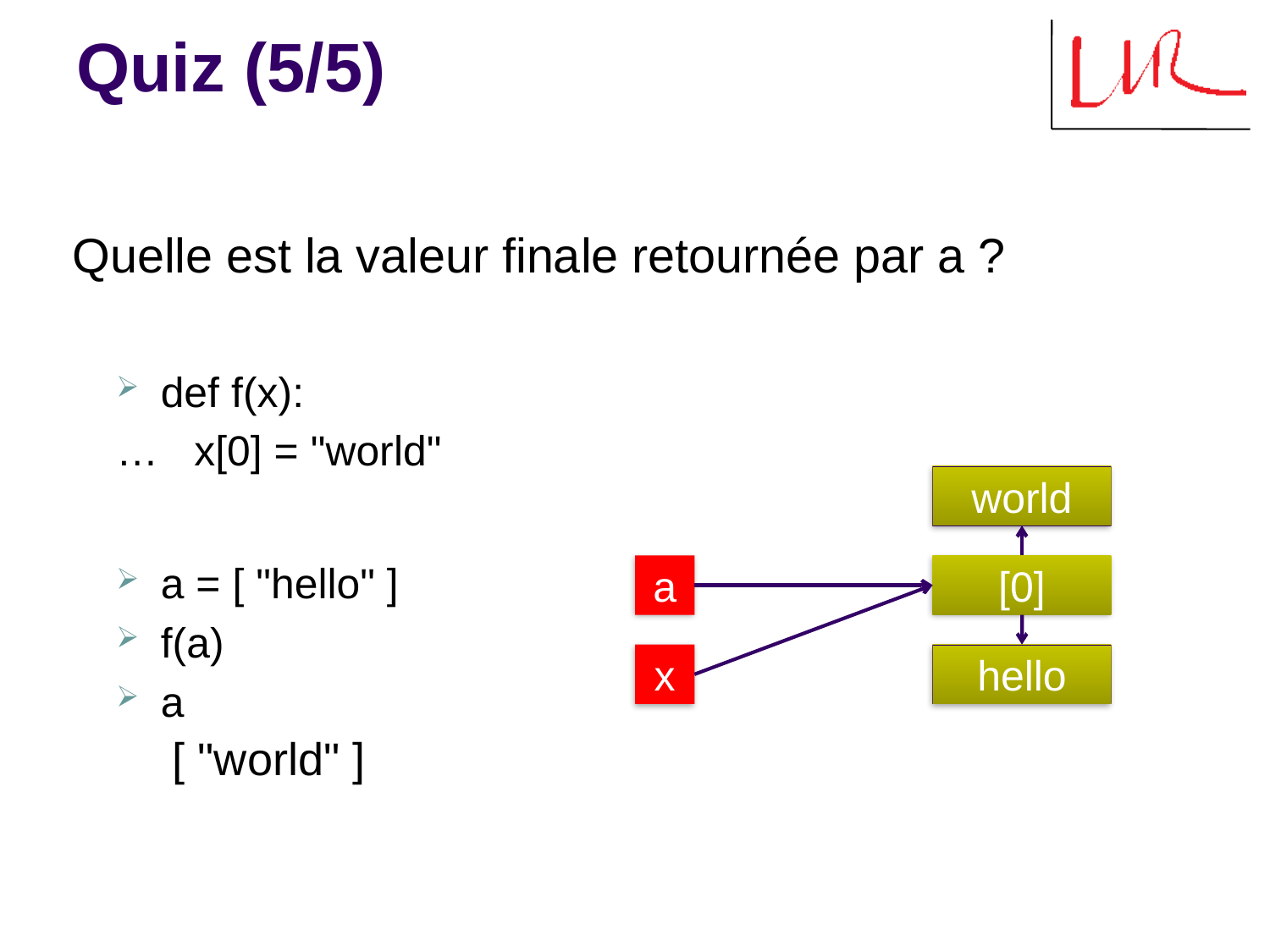

# Quiz (5/5)
Quelle est la valeur finale retournée par a ?

def f(x):
…   x[0] = "world"

a = [ "hello" ]
f(a)
a

world
a
[0]
x
hello
[ "world" ]